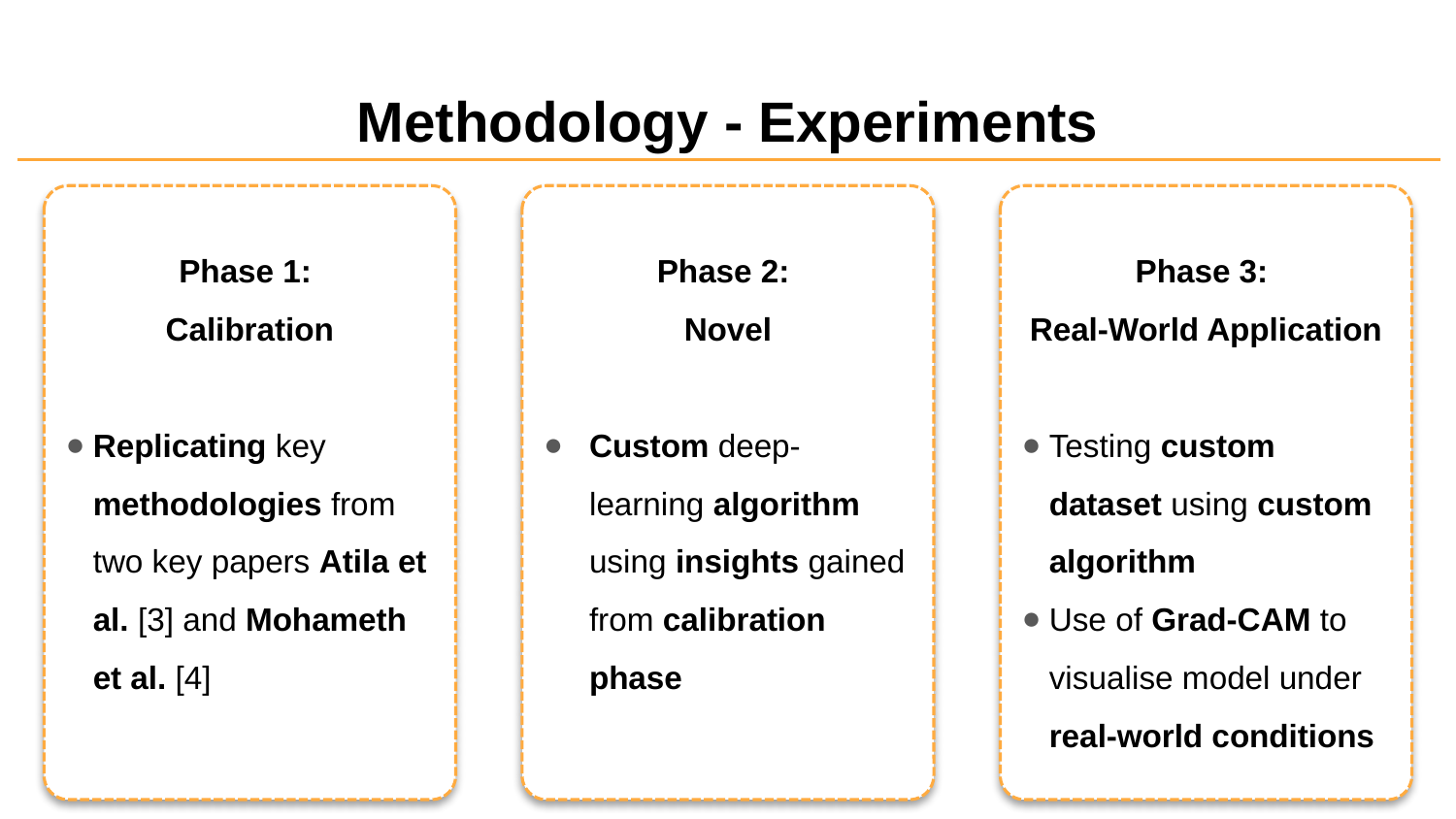

# Methodology - Experiments
Phase 1:
Calibration

Replicating key methodologies from two key papers Atila et al. [3] and Mohameth et al. [4]

Phase 2:
Novel

Custom deep-learning algorithm using insights gained from calibration phase

Phase 3:
Real-World Application

Testing custom dataset using custom algorithm
Use of Grad-CAM to visualise model under real-world conditions